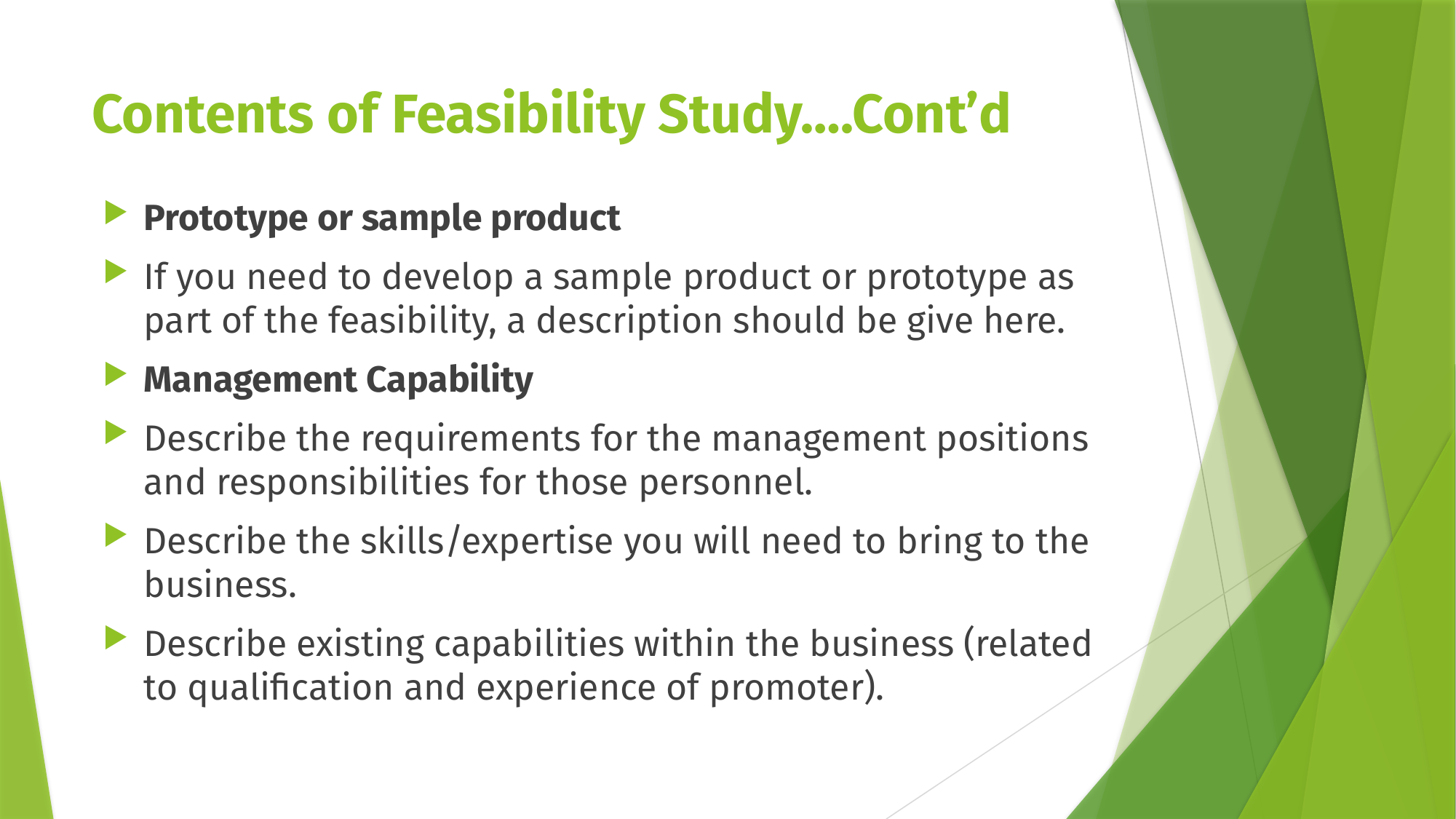

# Contents of Feasibility Study….Cont’d
Prototype or sample product
If you need to develop a sample product or prototype as part of the feasibility, a description should be give here.
Management Capability
Describe the requirements for the management positions and responsibilities for those personnel.
Describe the skills/expertise you will need to bring to the business.
Describe existing capabilities within the business (related to qualification and experience of promoter).